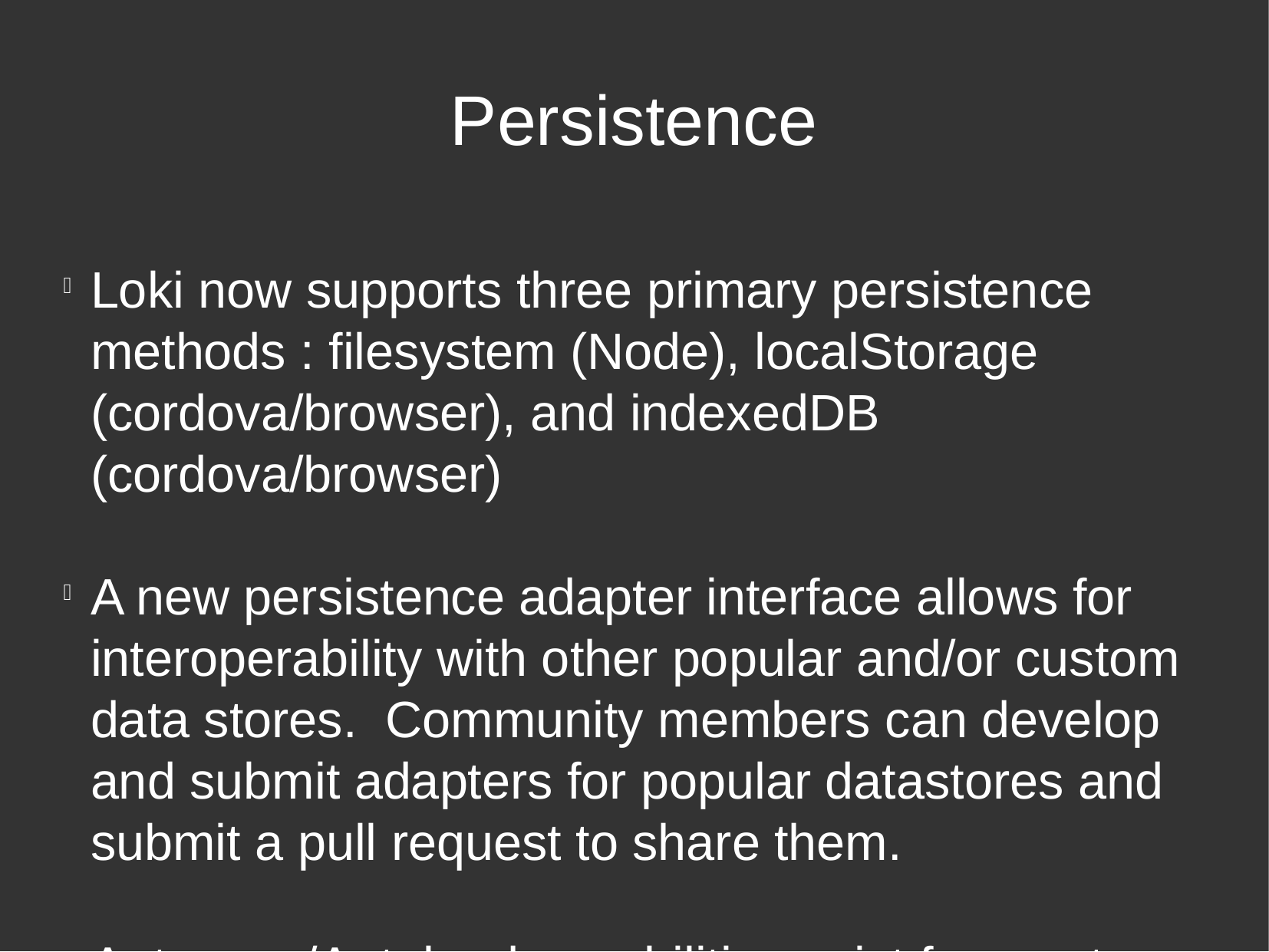

Persistence

Loki now supports three primary persistence methods : filesystem (Node), localStorage (cordova/browser), and indexedDB (cordova/browser)

A new persistence adapter interface allows for interoperability with other popular and/or custom data stores.  Community members can develop and submit adapters for popular datastores and submit a pull request to share them.

Autosave/Autoload capabilities exist for you to optionally utilize for automating and bootstrapping persistence.